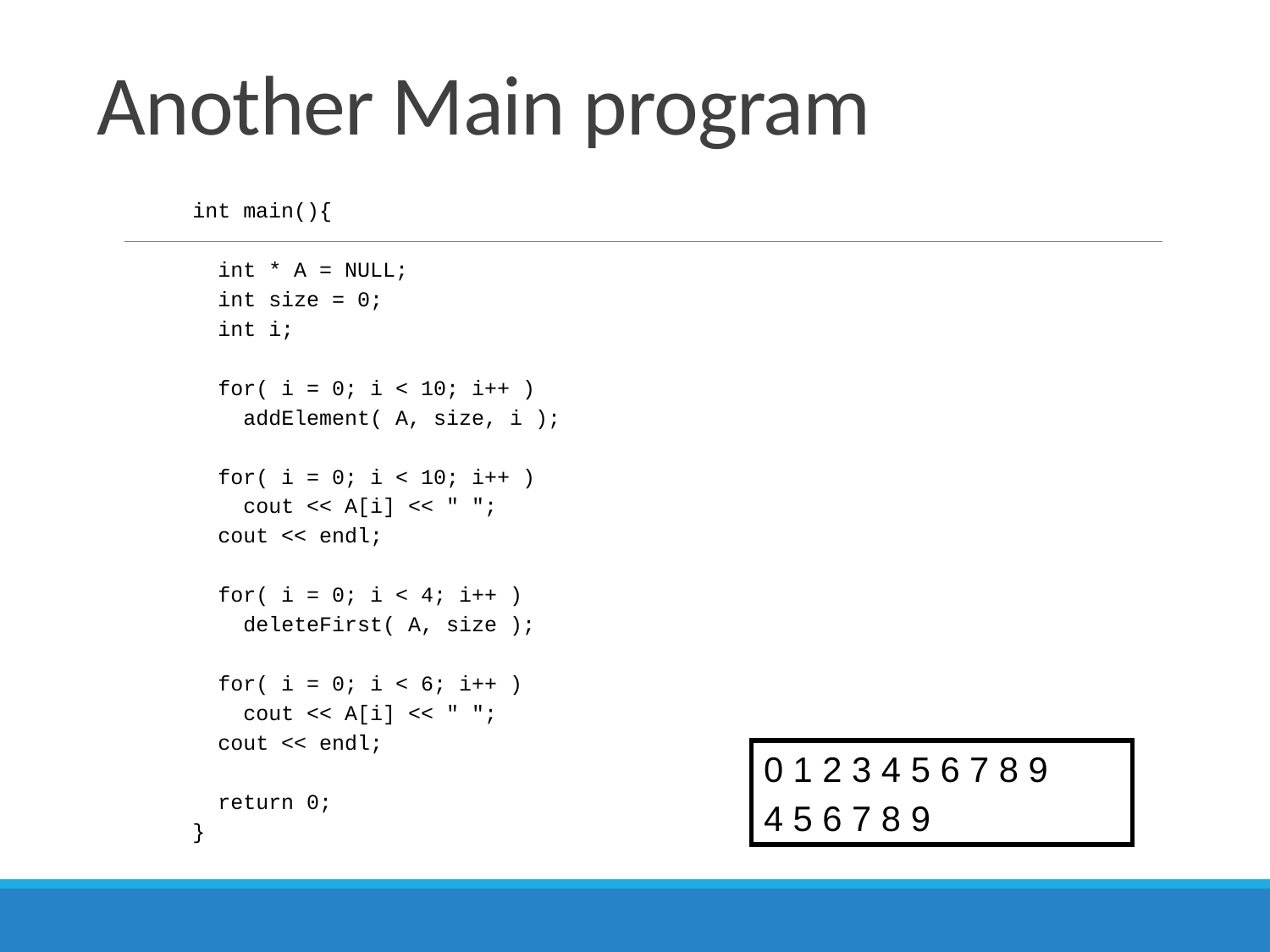

# Another Main program
int main(){

  int * A = NULL;
  int size = 0;
  int i;

  for( i = 0; i < 10; i++ )
    addElement( A, size, i );

  for( i = 0; i < 10; i++ )
    cout << A[i] << " ";
  cout << endl;

  for( i = 0; i < 4; i++ )
    deleteFirst( A, size );

  for( i = 0; i < 6; i++ )
    cout << A[i] << " ";
  cout << endl;

  return 0;
}
0 1 2 3 4 5 6 7 8 9
4 5 6 7 8 9